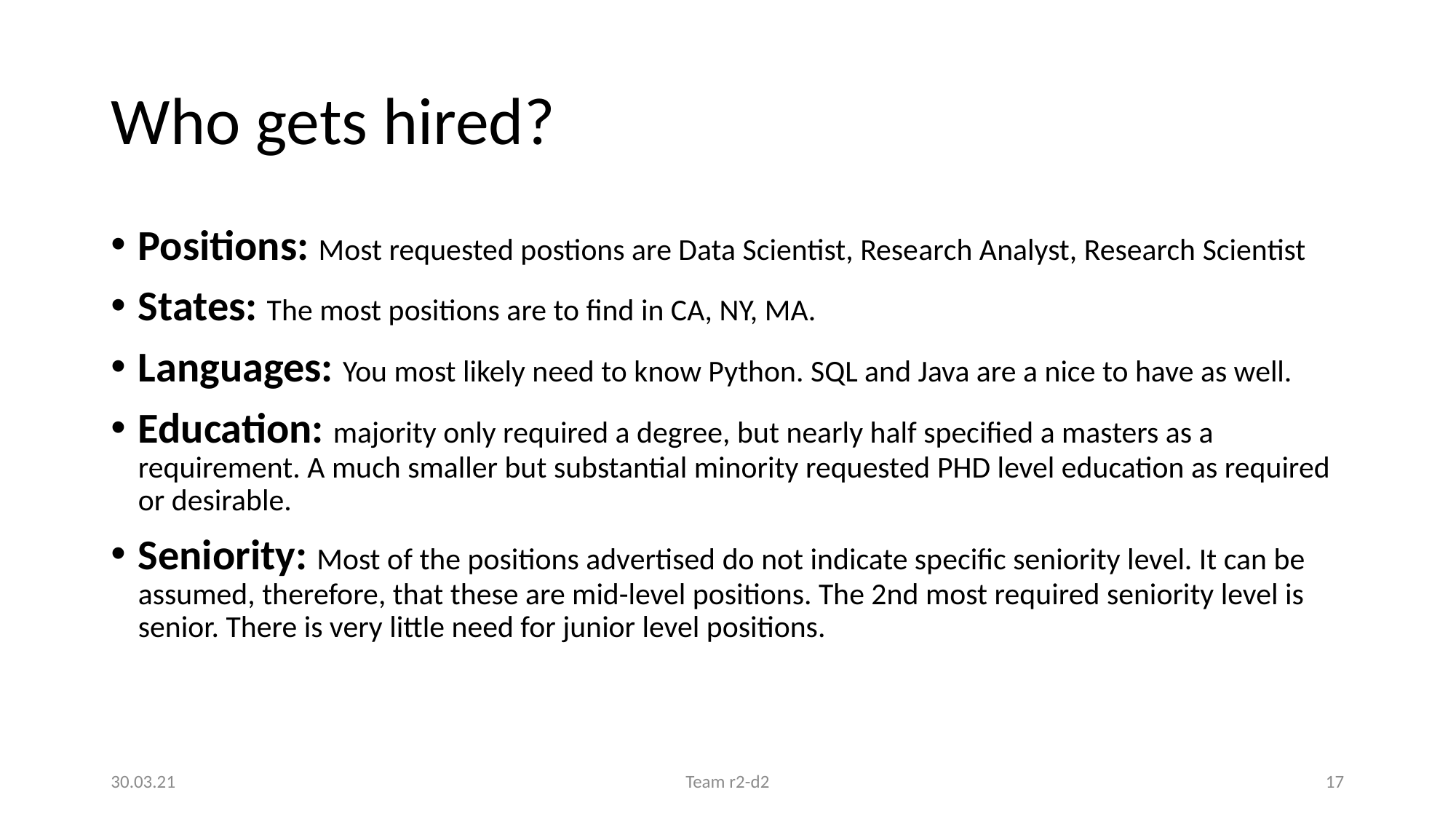

# Who gets hired?
Positions: Most requested postions are Data Scientist, Research Analyst, Research Scientist
States: The most positions are to find in CA, NY, MA.
Languages: You most likely need to know Python. SQL and Java are a nice to have as well.
Education: majority only required a degree, but nearly half specified a masters as a requirement. A much smaller but substantial minority requested PHD level education as required or desirable.
Seniority: Most of the positions advertised do not indicate specific seniority level. It can be assumed, therefore, that these are mid-level positions. The 2nd most required seniority level is senior. There is very little need for junior level positions.

30.03.21
Team r2-d2
17